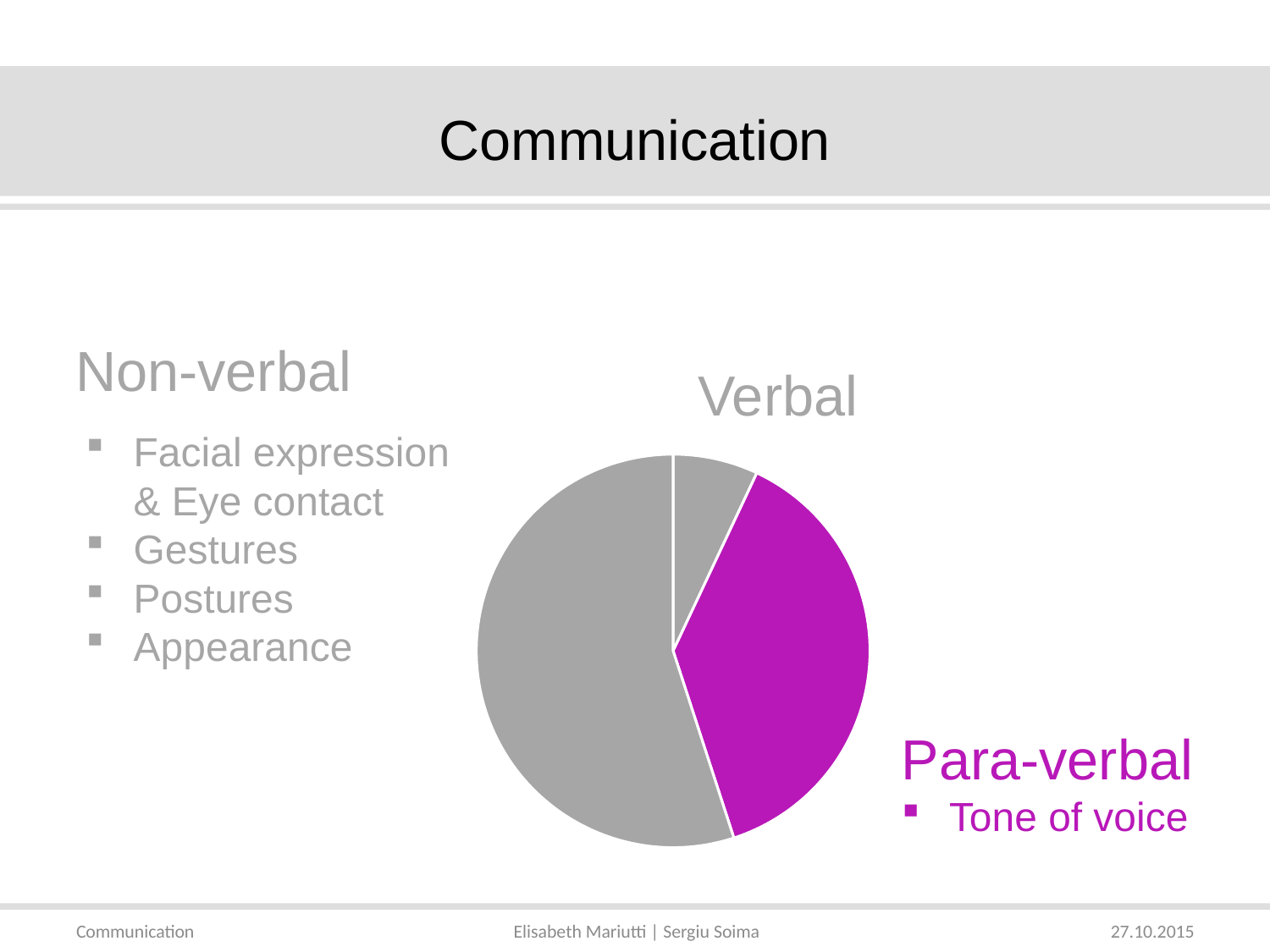

Communication

Non-verbal

Verbal

Facial expression
& Eye contact
Gestures
Postures
Appearance

### Chart

| Category | Spalte1 |
|---|---|
| Verbal | 7.0 |
| Para-verbal | 38.0 |
Para-verbal
Tone of voice